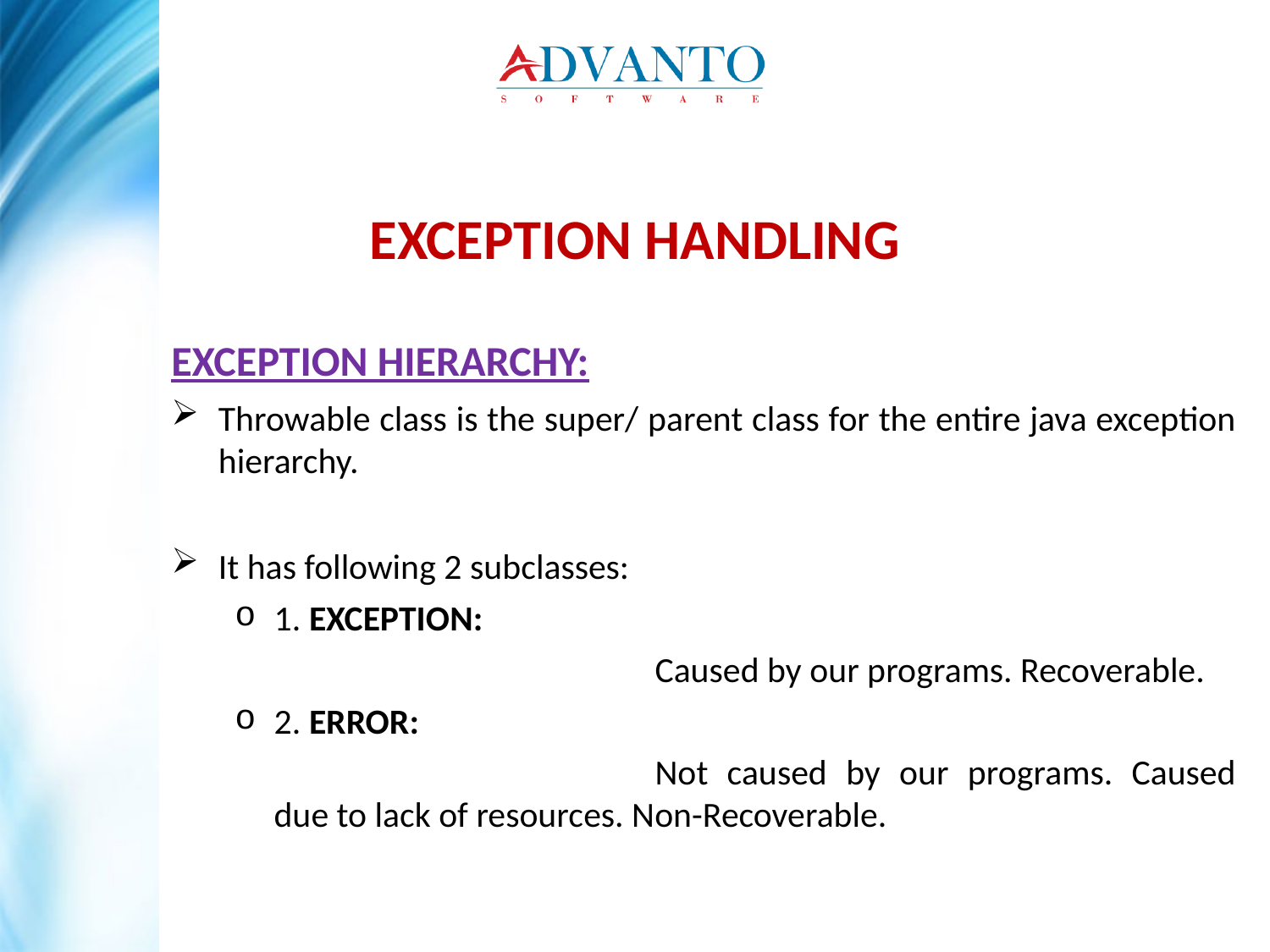

Exception Handling
Exception Hierarchy:
Throwable class is the super/ parent class for the entire java exception hierarchy.

It has following 2 subclasses:
1. Exception:
				Caused by our programs. Recoverable.
2. Error:
				Not caused by our programs. Caused due to lack of resources. Non-Recoverable.